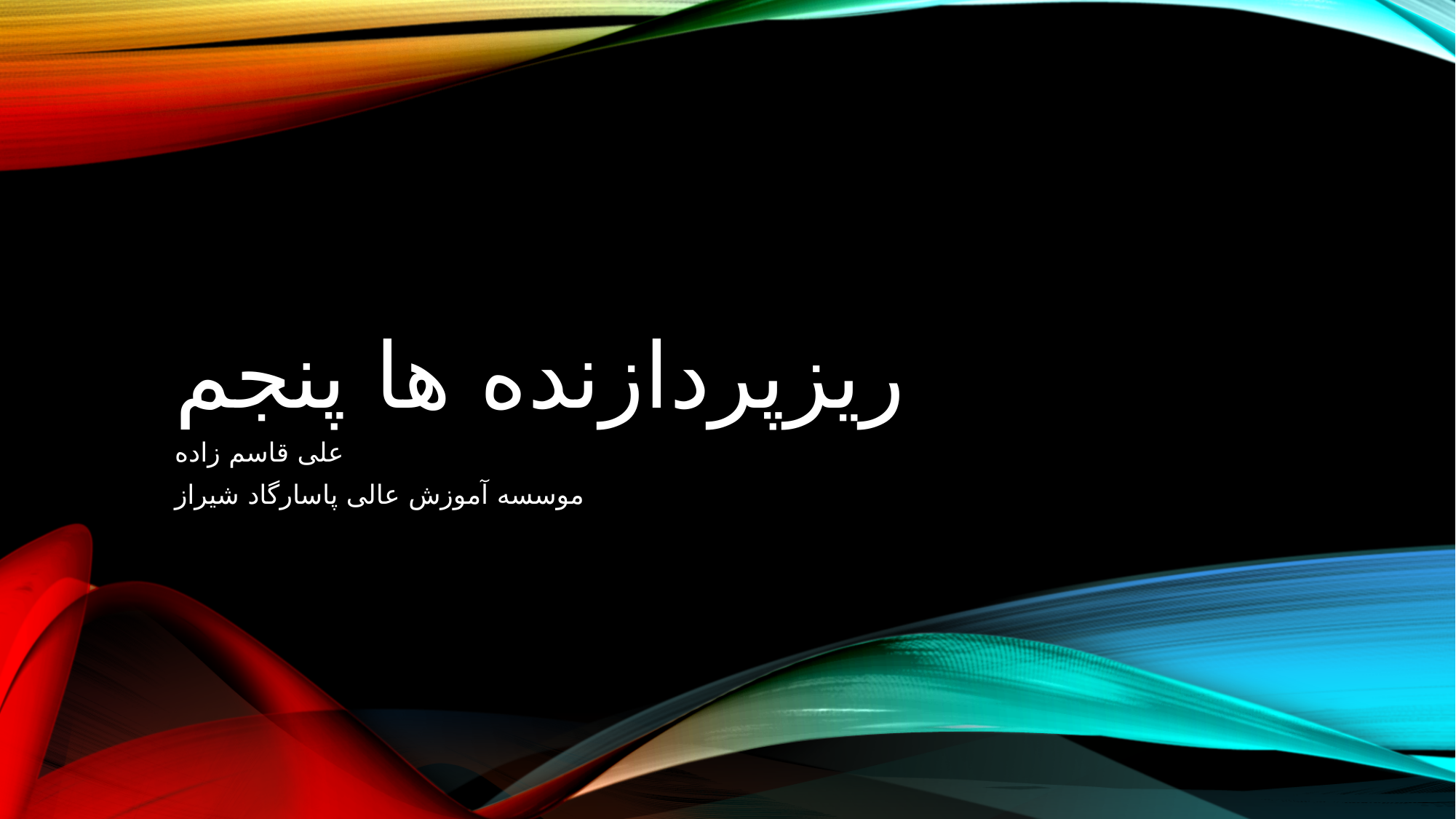

# ریزپردازنده ها پنجم
علی قاسم زاده
موسسه آموزش عالی پاسارگاد شیراز